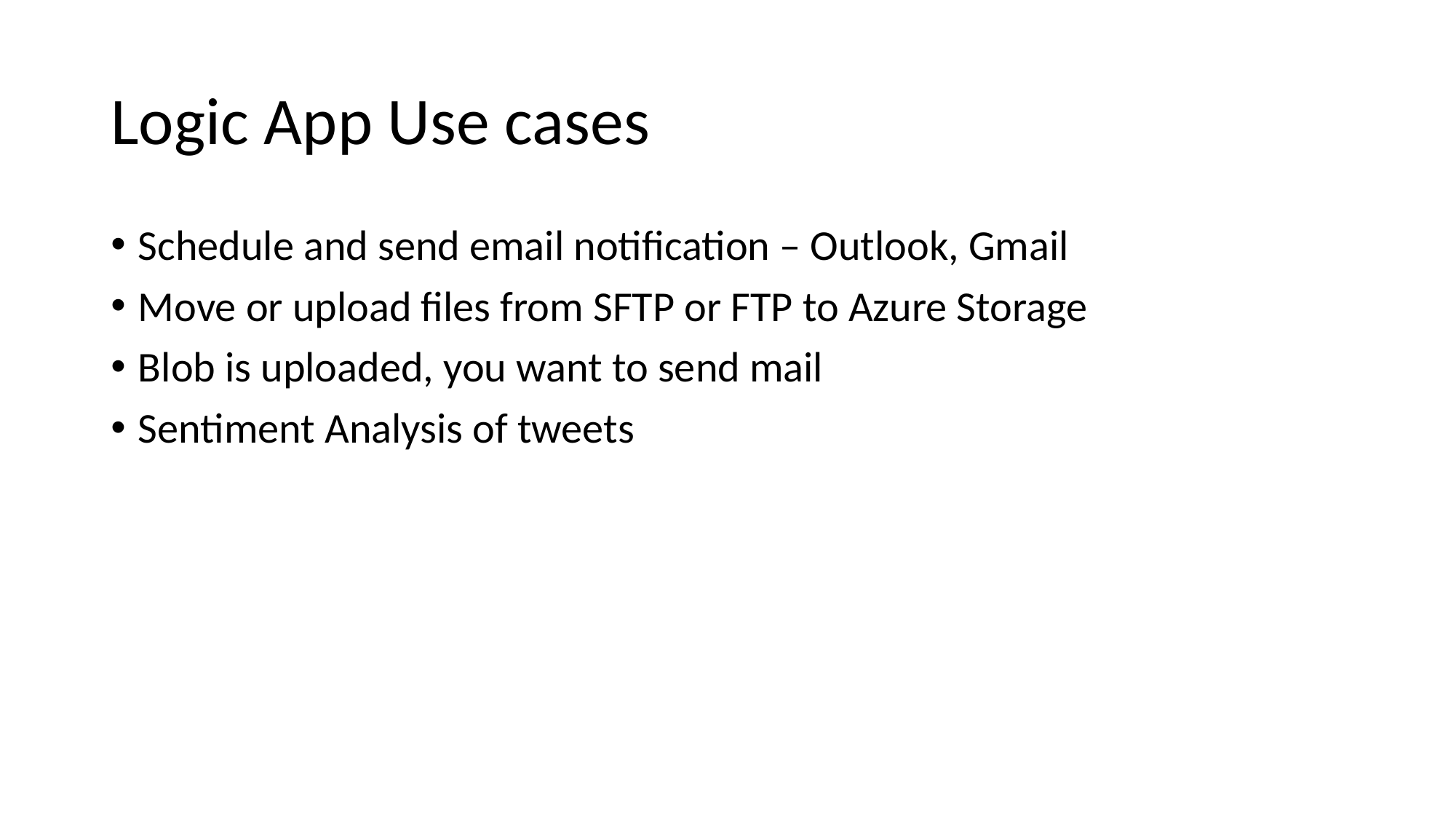

# Logic App Use cases
Schedule and send email notification – Outlook, Gmail
Move or upload files from SFTP or FTP to Azure Storage
Blob is uploaded, you want to send mail
Sentiment Analysis of tweets